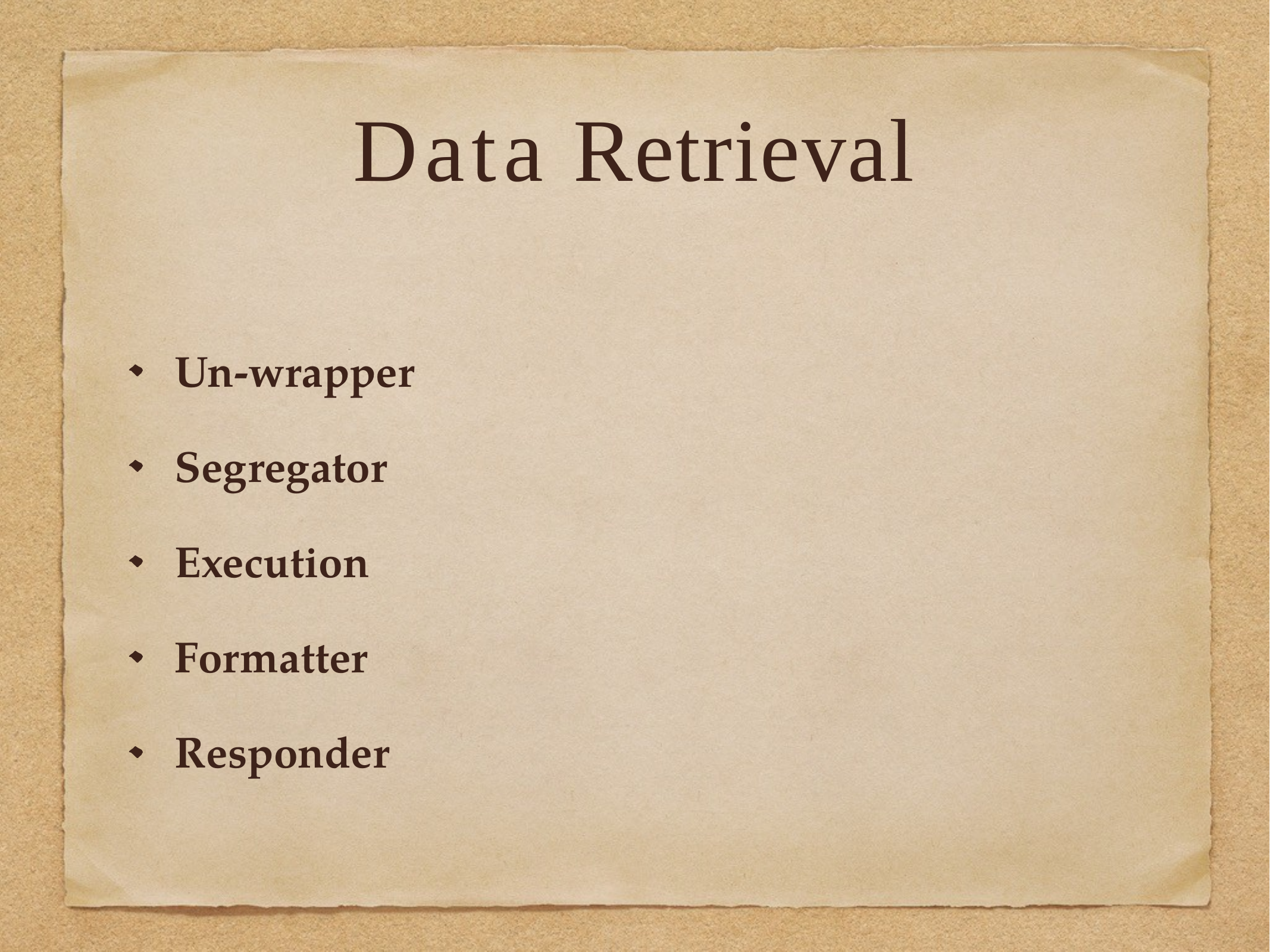

Data Retrieval
Un-wrapper
Segregator  Execution  Formatter  Responder